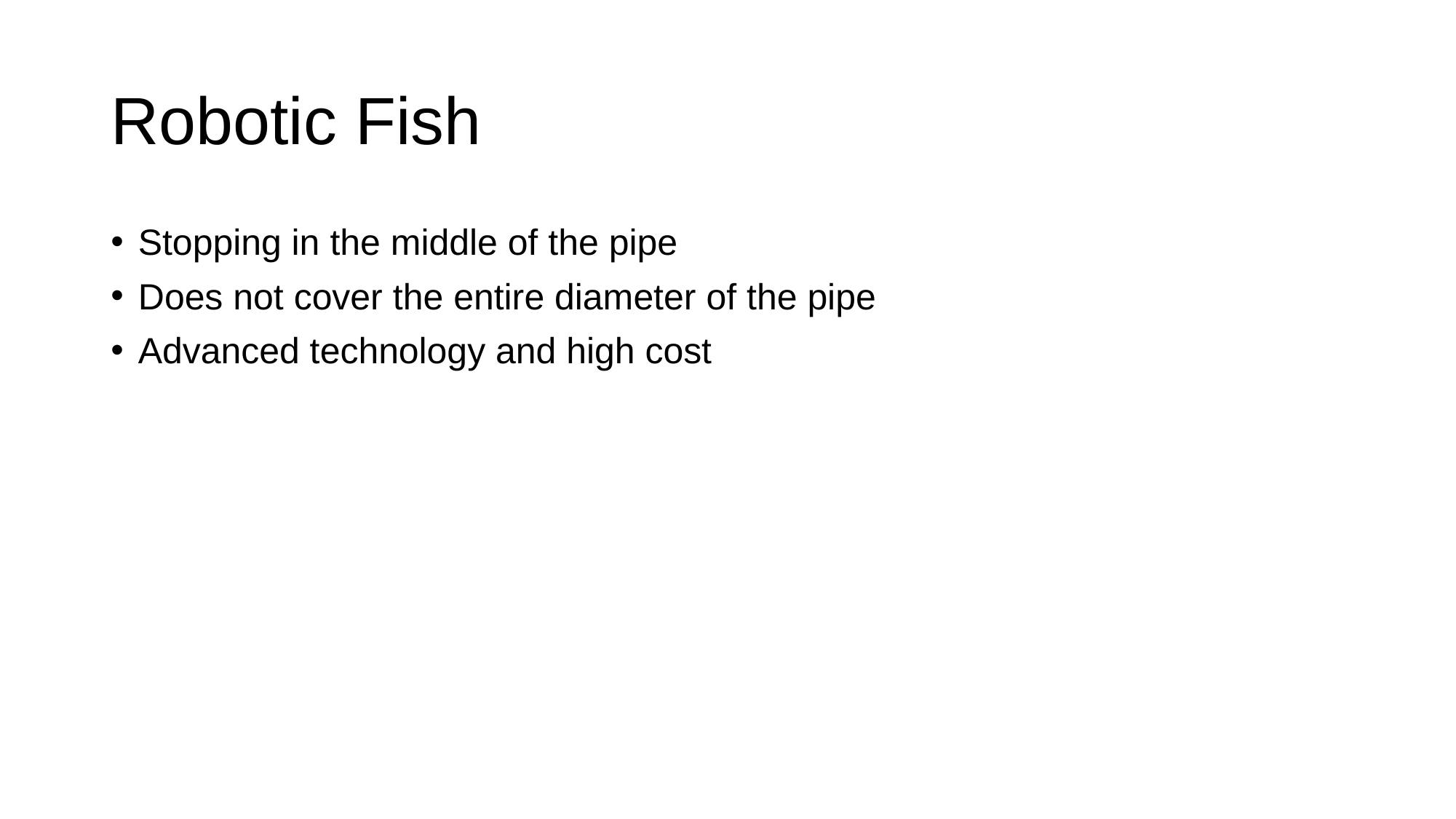

# Robotic Fish
Stopping in the middle of the pipe
Does not cover the entire diameter of the pipe
Advanced technology and high cost